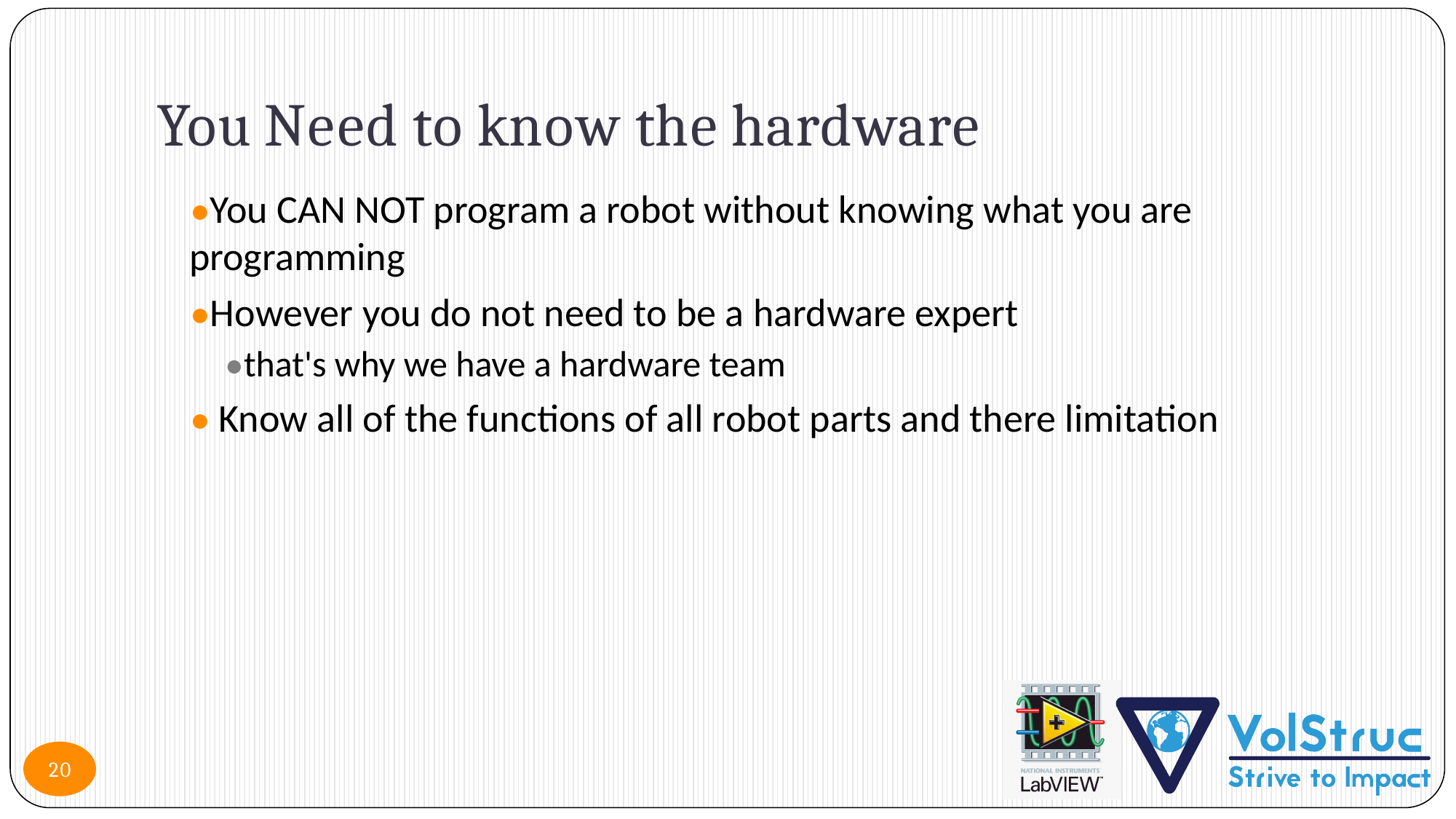

# You Need to know the hardware
You CAN NOT program a robot without knowing what you are programming
However you do not need to be a hardware expert
that's why we have a hardware team
 Know all of the functions of all robot parts and there limitation
20